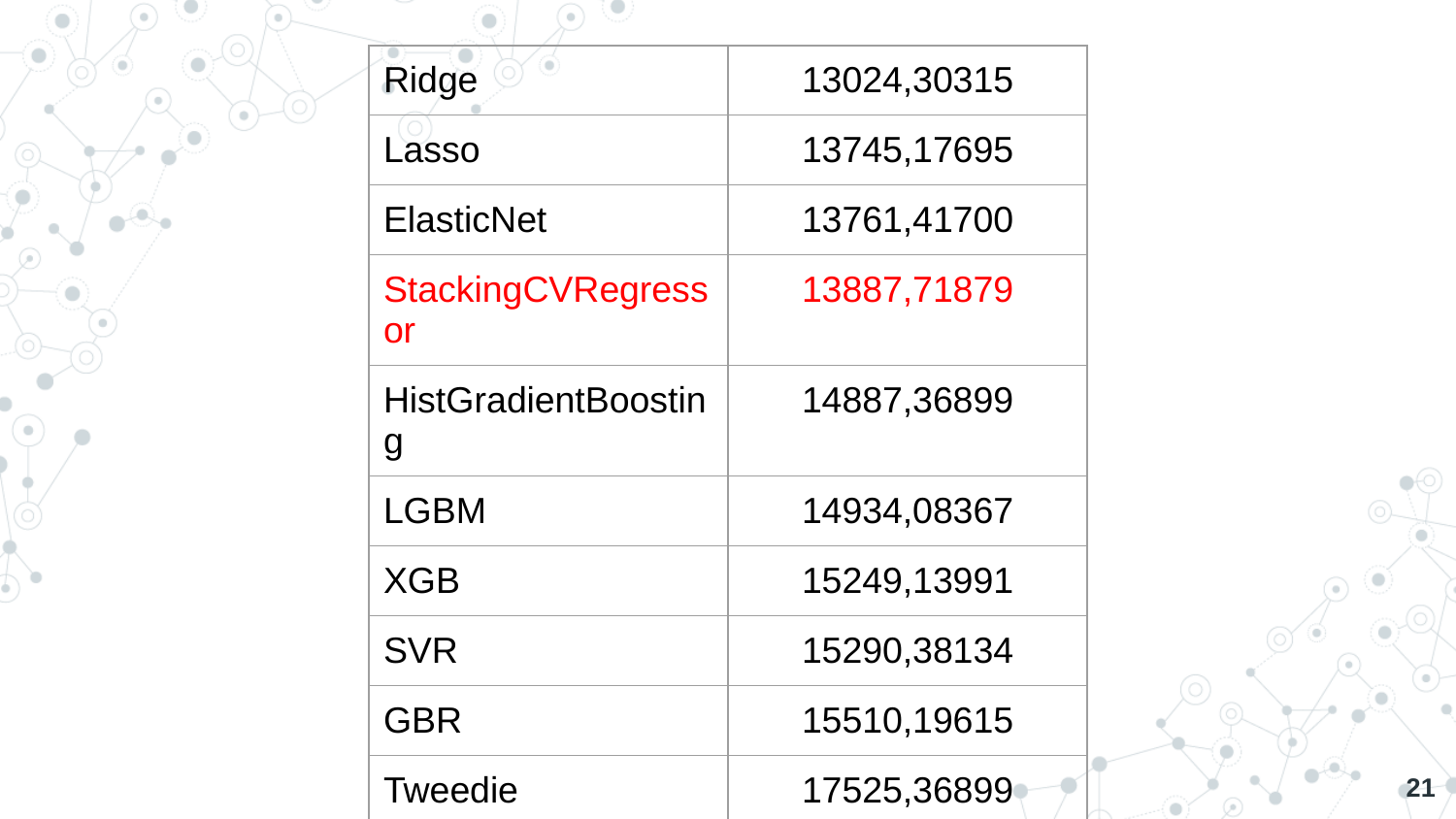

| Ridge | 13024,30315 |
| --- | --- |
| Lasso | 13745,17695 |
| ElasticNet | 13761,41700 |
| StackingCVRegressor | 13887,71879 |
| HistGradientBoosting | 14887,36899 |
| LGBM | 14934,08367 |
| XGB | 15249,13991 |
| SVR | 15290,38134 |
| GBR | 15510,19615 |
| Tweedie | 17525,36899 |
21